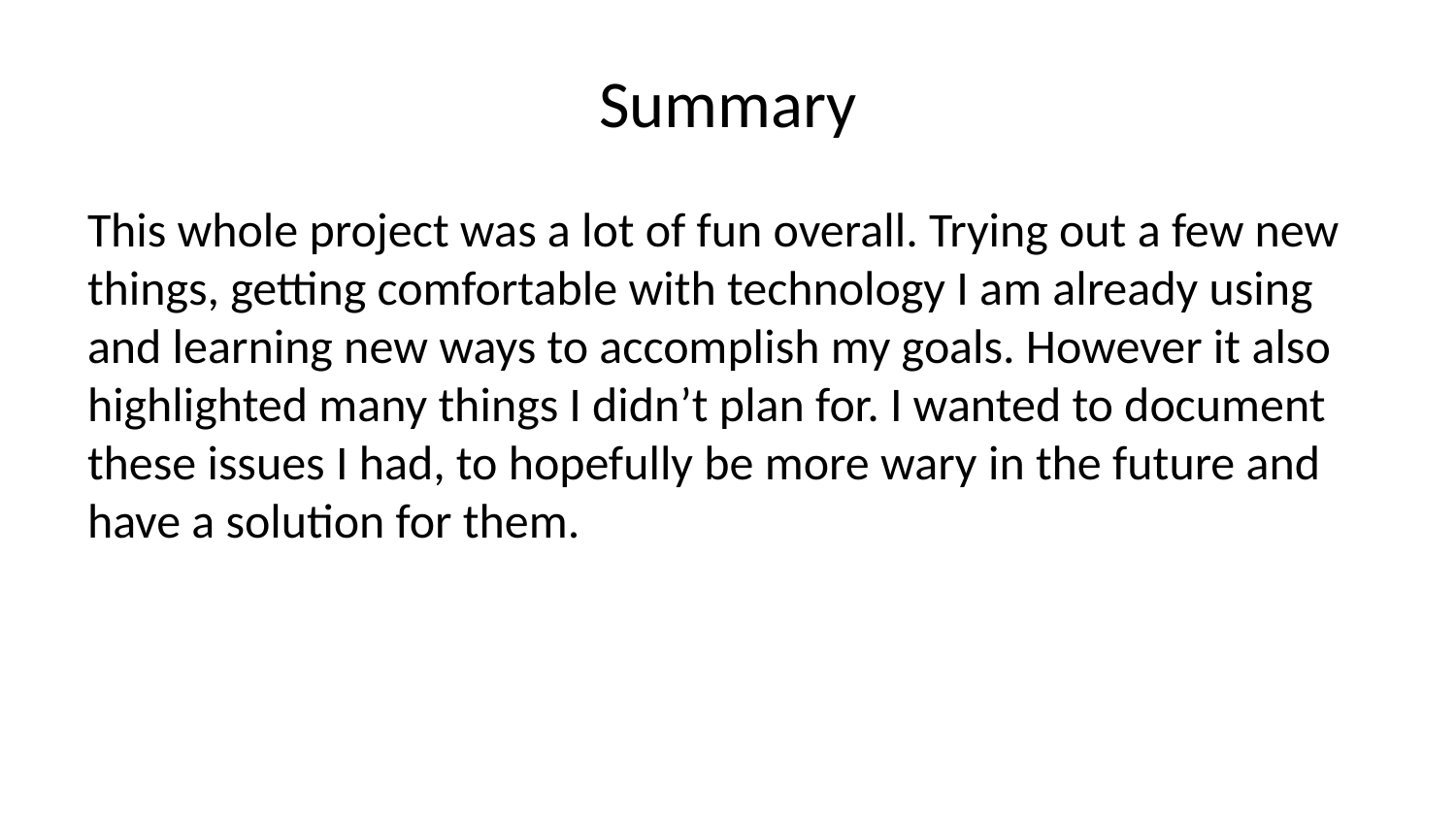

# Summary
This whole project was a lot of fun overall. Trying out a few new things, getting comfortable with technology I am already using and learning new ways to accomplish my goals. However it also highlighted many things I didn’t plan for. I wanted to document these issues I had, to hopefully be more wary in the future and have a solution for them.